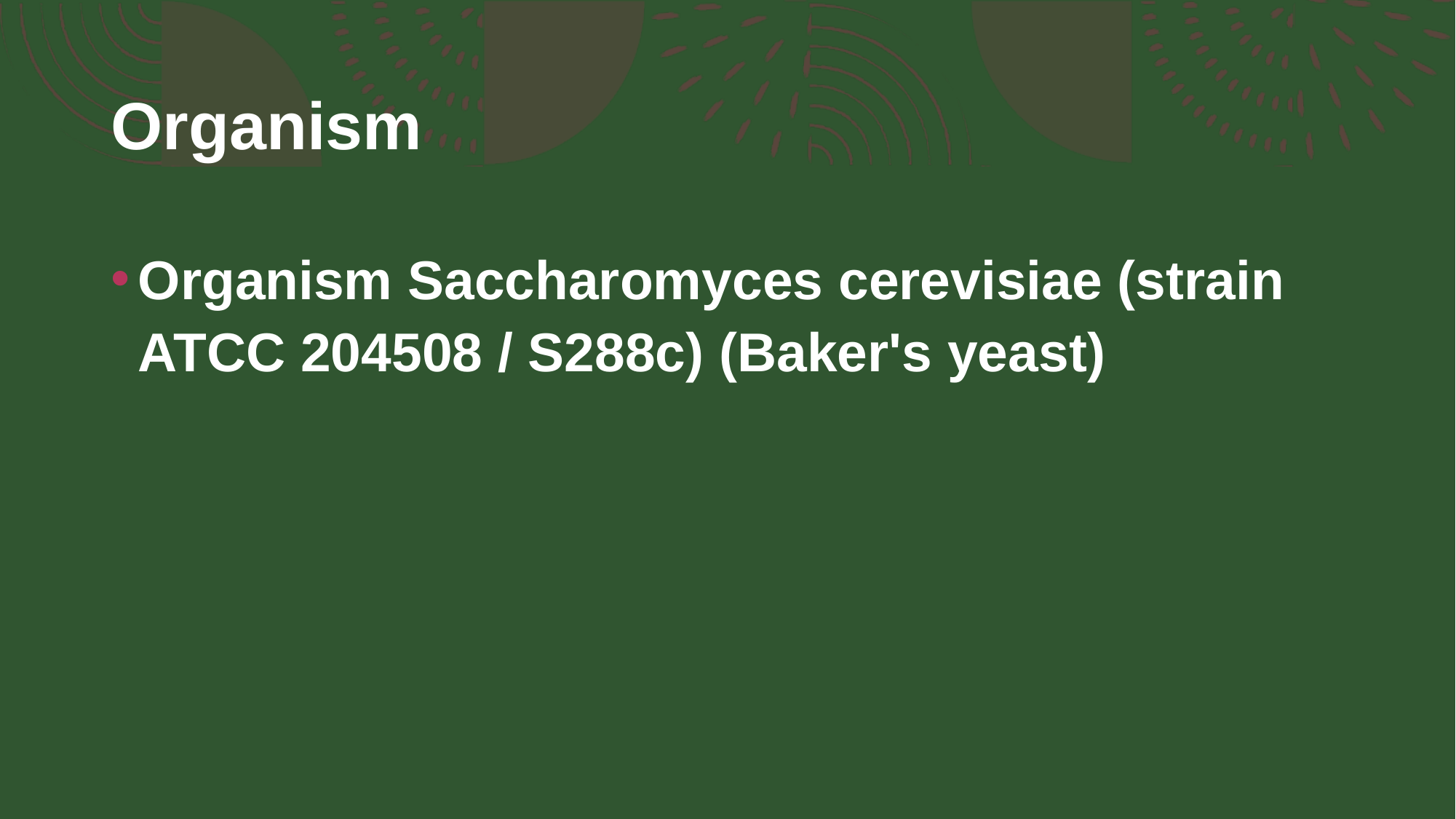

# Organism
Organism Saccharomyces cerevisiae (strain ATCC 204508 / S288c) (Baker's yeast)